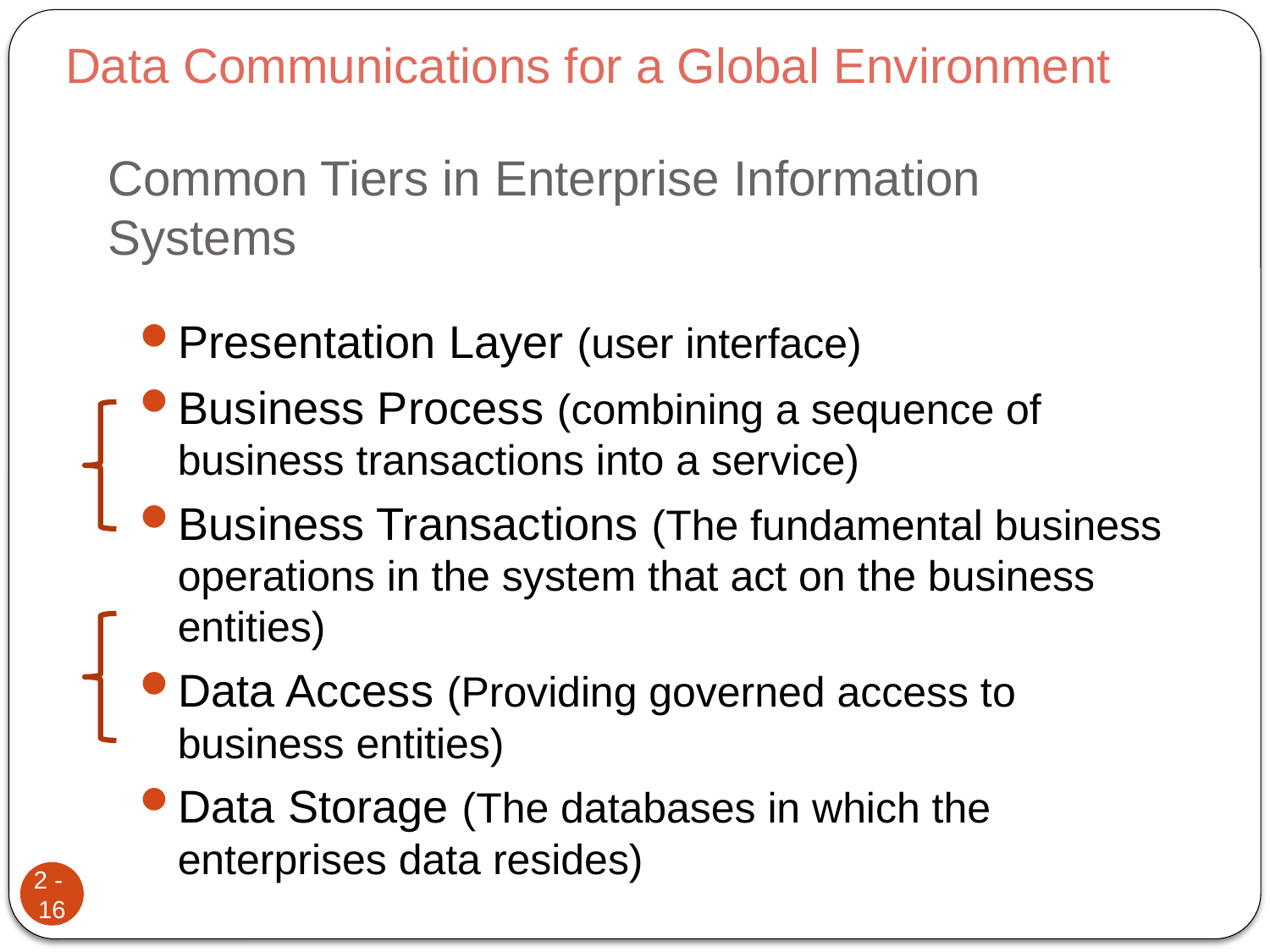

Data Communications for a Global Environment
# Common Tiers in Enterprise Information Systems
Presentation Layer (user interface)
Business Process (combining a sequence of business transactions into a service)
Business Transactions (The fundamental business operations in the system that act on the business entities)
Data Access (Providing governed access to business entities)
Data Storage (The databases in which the enterprises data resides)

2 - 16